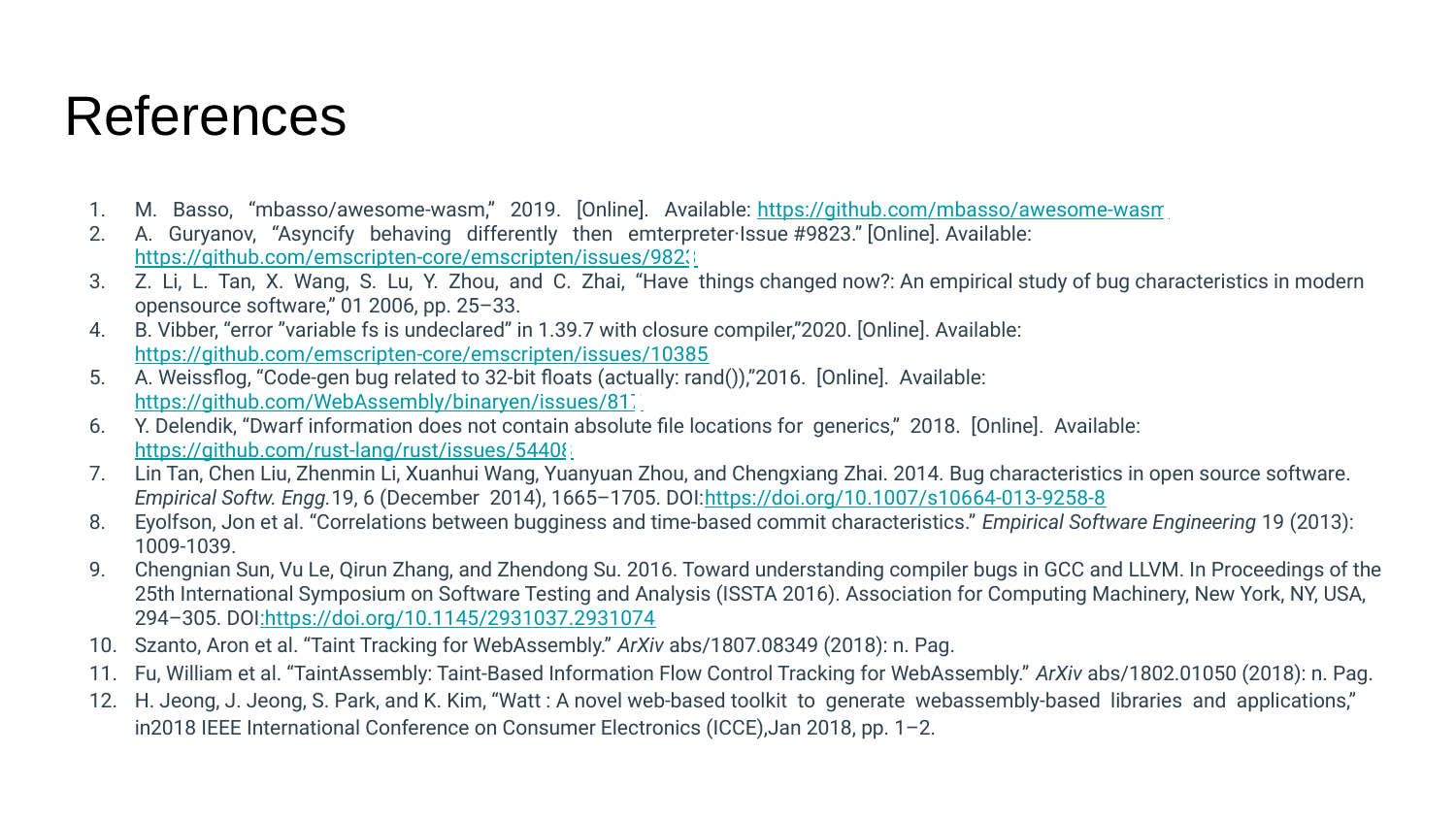

# References
M.   Basso,   “mbasso/awesome-wasm,”   2019.   [Online].   Available: https://github.com/mbasso/awesome-wasm
A.   Guryanov,   “Asyncify   behaving   differently   then   emterpreter·Issue #9823.” [Online]. Available: https://github.com/emscripten-core/emscripten/issues/9823
Z.  Li,  L.  Tan,  X.  Wang,  S.  Lu,  Y.  Zhou,  and  C.  Zhai,  “Have  things changed now?: An empirical study of bug characteristics in modern opensource software,” 01 2006, pp. 25–33.
B. Vibber, “error ”variable fs is undeclared” in 1.39.7 with closure compiler,”2020. [Online]. Available: https://github.com/emscripten-core/emscripten/issues/10385
A. Weissflog, “Code-gen bug related to 32-bit floats (actually: rand()),”2016.  [Online].  Available: https://github.com/WebAssembly/binaryen/issues/817
Y. Delendik, “Dwarf information does not contain absolute file locations for  generics,”  2018.  [Online].  Available: https://github.com/rust-lang/rust/issues/54408
Lin Tan, Chen Liu, Zhenmin Li, Xuanhui Wang, Yuanyuan Zhou, and Chengxiang Zhai. 2014. Bug characteristics in open source software. Empirical Softw. Engg.19, 6 (December  2014), 1665–1705. DOI:https://doi.org/10.1007/s10664-013-9258-8
Eyolfson, Jon et al. “Correlations between bugginess and time-based commit characteristics.” Empirical Software Engineering 19 (2013): 1009-1039.
Chengnian Sun, Vu Le, Qirun Zhang, and Zhendong Su. 2016. Toward understanding compiler bugs in GCC and LLVM. In Proceedings of the 25th International Symposium on Software Testing and Analysis (ISSTA 2016). Association for Computing Machinery, New York, NY, USA, 294–305. DOI:https://doi.org/10.1145/2931037.2931074
Szanto, Aron et al. “Taint Tracking for WebAssembly.” ArXiv abs/1807.08349 (2018): n. Pag.
Fu, William et al. “TaintAssembly: Taint-Based Information Flow Control Tracking for WebAssembly.” ArXiv abs/1802.01050 (2018): n. Pag.
H. Jeong, J. Jeong, S. Park, and K. Kim, “Watt : A novel web-based toolkit  to  generate  webassembly-based  libraries  and  applications,”  in2018 IEEE International Conference on Consumer Electronics (ICCE),Jan 2018, pp. 1–2.